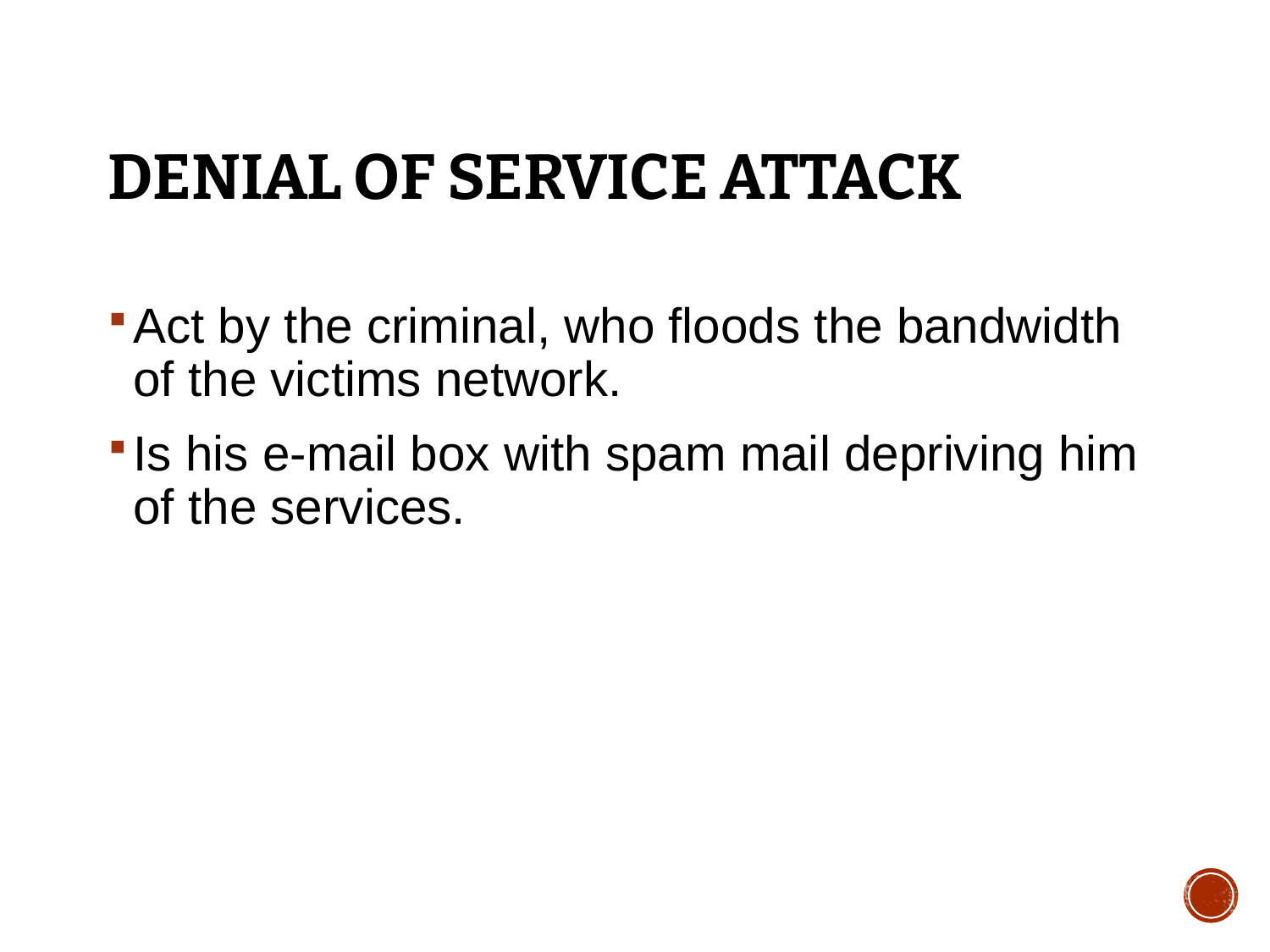

# DENIAL OF SERVICE ATTACK
Act by the criminal, who floods the bandwidth of the victims network.
Is his e-mail box with spam mail depriving him of the services.